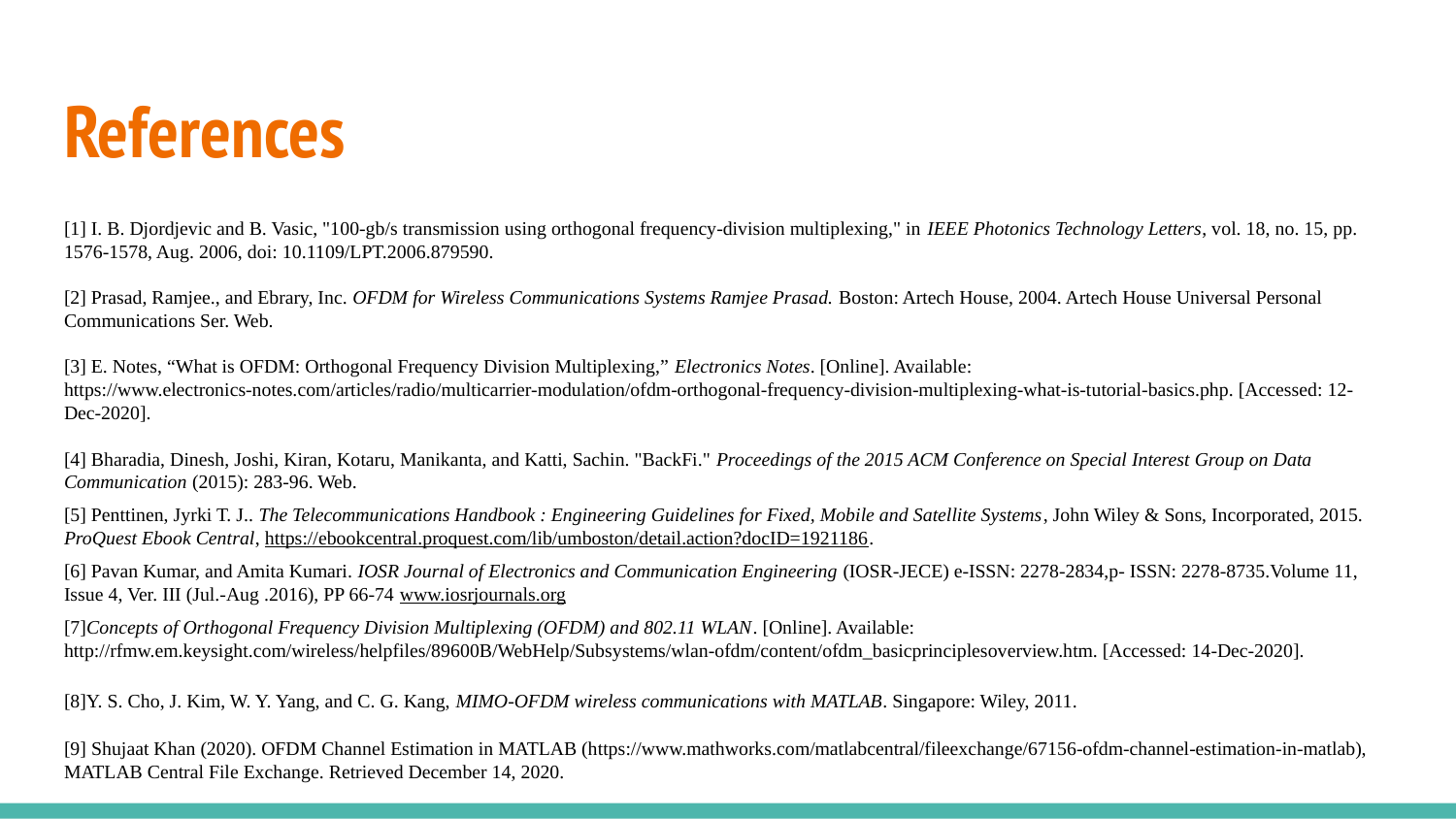

# References
[1] I. B. Djordjevic and B. Vasic, "100-gb/s transmission using orthogonal frequency-division multiplexing," in IEEE Photonics Technology Letters, vol. 18, no. 15, pp. 1576-1578, Aug. 2006, doi: 10.1109/LPT.2006.879590.

[2] Prasad, Ramjee., and Ebrary, Inc. OFDM for Wireless Communications Systems Ramjee Prasad. Boston: Artech House, 2004. Artech House Universal Personal Communications Ser. Web.

[3] E. Notes, “What is OFDM: Orthogonal Frequency Division Multiplexing,” Electronics Notes. [Online]. Available: https://www.electronics-notes.com/articles/radio/multicarrier-modulation/ofdm-orthogonal-frequency-division-multiplexing-what-is-tutorial-basics.php. [Accessed: 12-Dec-2020].

[4] Bharadia, Dinesh, Joshi, Kiran, Kotaru, Manikanta, and Katti, Sachin. "BackFi." Proceedings of the 2015 ACM Conference on Special Interest Group on Data Communication (2015): 283-96. Web.
[5] Penttinen, Jyrki T. J.. The Telecommunications Handbook : Engineering Guidelines for Fixed, Mobile and Satellite Systems, John Wiley & Sons, Incorporated, 2015. ProQuest Ebook Central, https://ebookcentral.proquest.com/lib/umboston/detail.action?docID=1921186.
[6] Pavan Kumar, and Amita Kumari. IOSR Journal of Electronics and Communication Engineering (IOSR-JECE) e-ISSN: 2278-2834,p- ISSN: 2278-8735.Volume 11, Issue 4, Ver. III (Jul.-Aug .2016), PP 66-74 www.iosrjournals.org
[7]Concepts of Orthogonal Frequency Division Multiplexing (OFDM) and 802.11 WLAN. [Online]. Available: http://rfmw.em.keysight.com/wireless/helpfiles/89600B/WebHelp/Subsystems/wlan-ofdm/content/ofdm_basicprinciplesoverview.htm. [Accessed: 14-Dec-2020].
[8]Y. S. Cho, J. Kim, W. Y. Yang, and C. G. Kang, MIMO-OFDM wireless communications with MATLAB. Singapore: Wiley, 2011.
[9] Shujaat Khan (2020). OFDM Channel Estimation in MATLAB (https://www.mathworks.com/matlabcentral/fileexchange/67156-ofdm-channel-estimation-in-matlab), MATLAB Central File Exchange. Retrieved December 14, 2020.